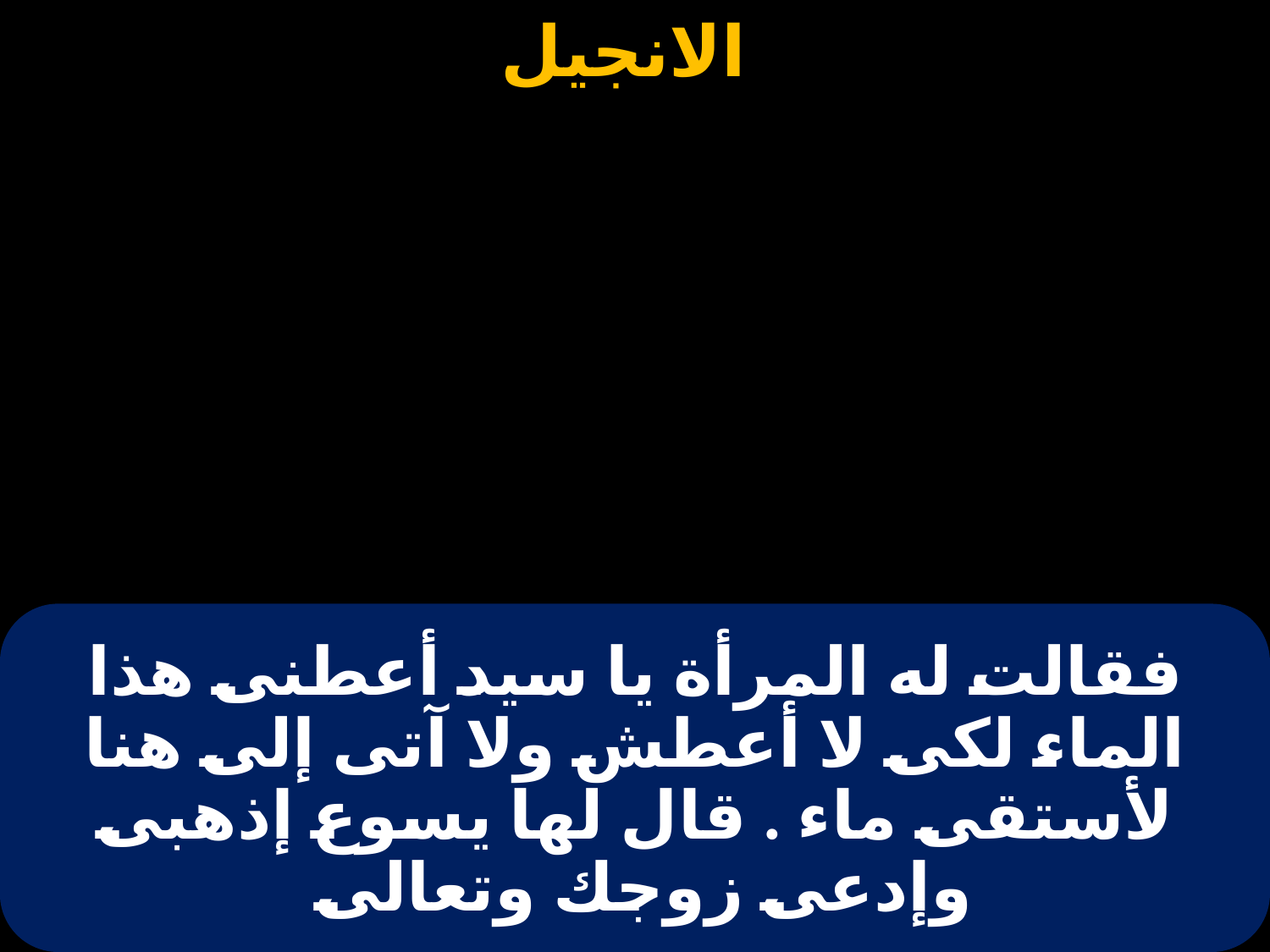

# فقالت له المرأة يا سيد أعطنى هذا الماء لكى لا أعطش ولا آتى إلى هنا لأستقى ماء . قال لها يسوع إذهبى وإدعى زوجك وتعالى